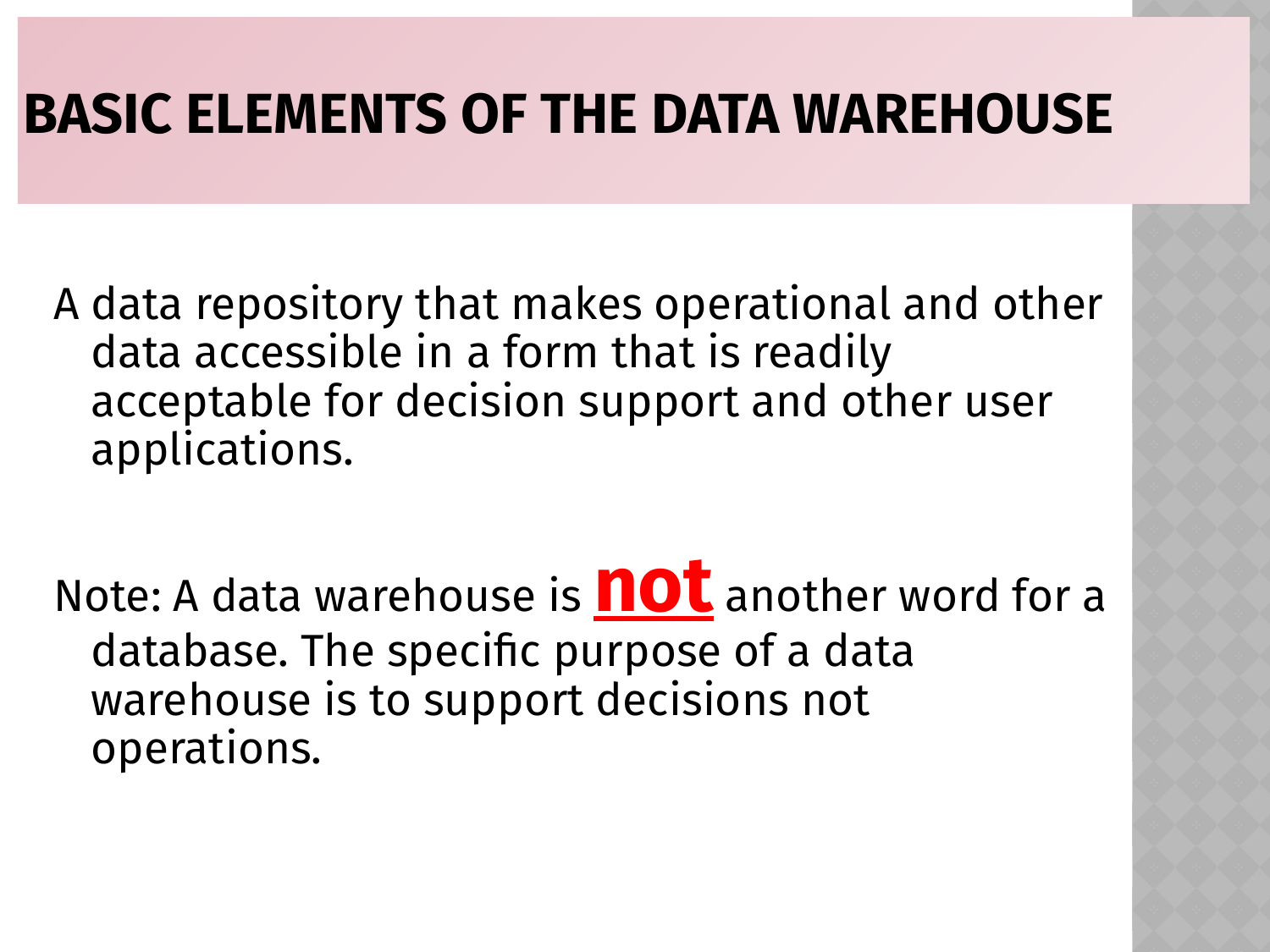

# Basic Elements of the Data Warehouse
A data repository that makes operational and other data accessible in a form that is readily acceptable for decision support and other user applications.

Note: A data warehouse is not another word for a database. The specific purpose of a data warehouse is to support decisions not operations.